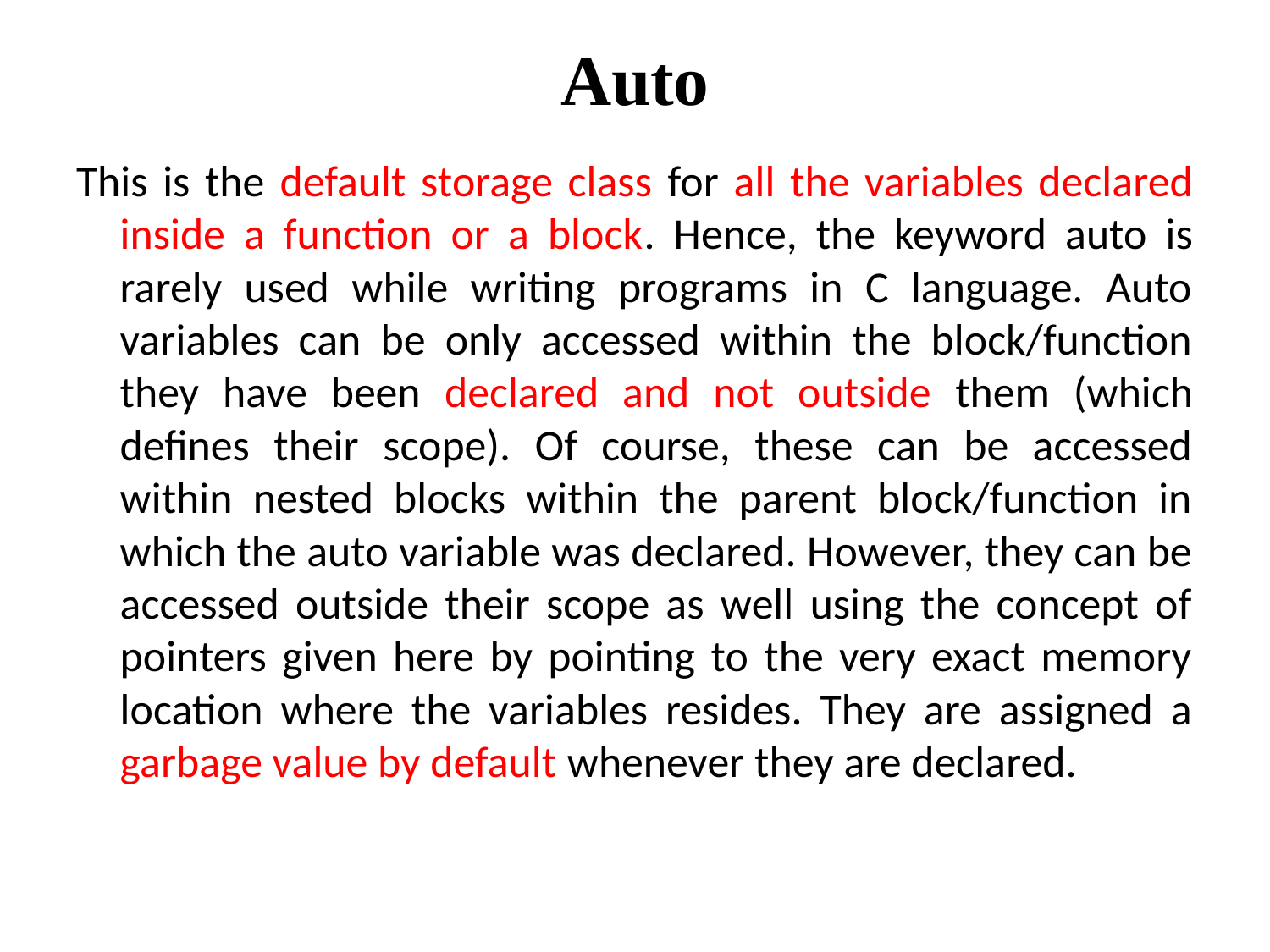

# Auto
This is the default storage class for all the variables declared inside a function or a block. Hence, the keyword auto is rarely used while writing programs in C language. Auto variables can be only accessed within the block/function they have been declared and not outside them (which defines their scope). Of course, these can be accessed within nested blocks within the parent block/function in which the auto variable was declared. However, they can be accessed outside their scope as well using the concept of pointers given here by pointing to the very exact memory location where the variables resides. They are assigned a garbage value by default whenever they are declared.